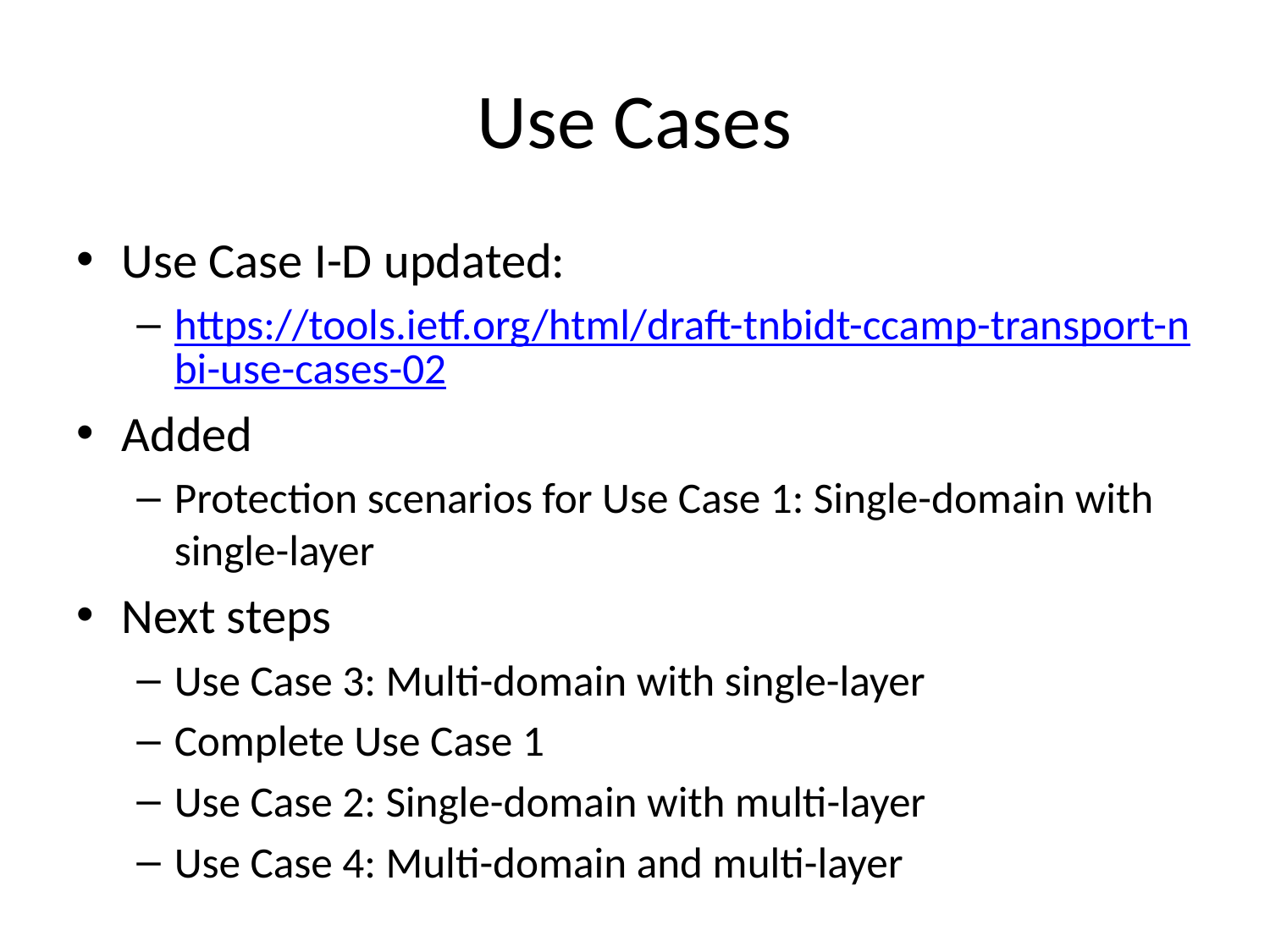

# Use Cases
Use Case I-D updated:
https://tools.ietf.org/html/draft-tnbidt-ccamp-transport-nbi-use-cases-02
Added
Protection scenarios for Use Case 1: Single-domain with single-layer
Next steps
Use Case 3: Multi-domain with single-layer
Complete Use Case 1
Use Case 2: Single-domain with multi-layer
Use Case 4: Multi-domain and multi-layer